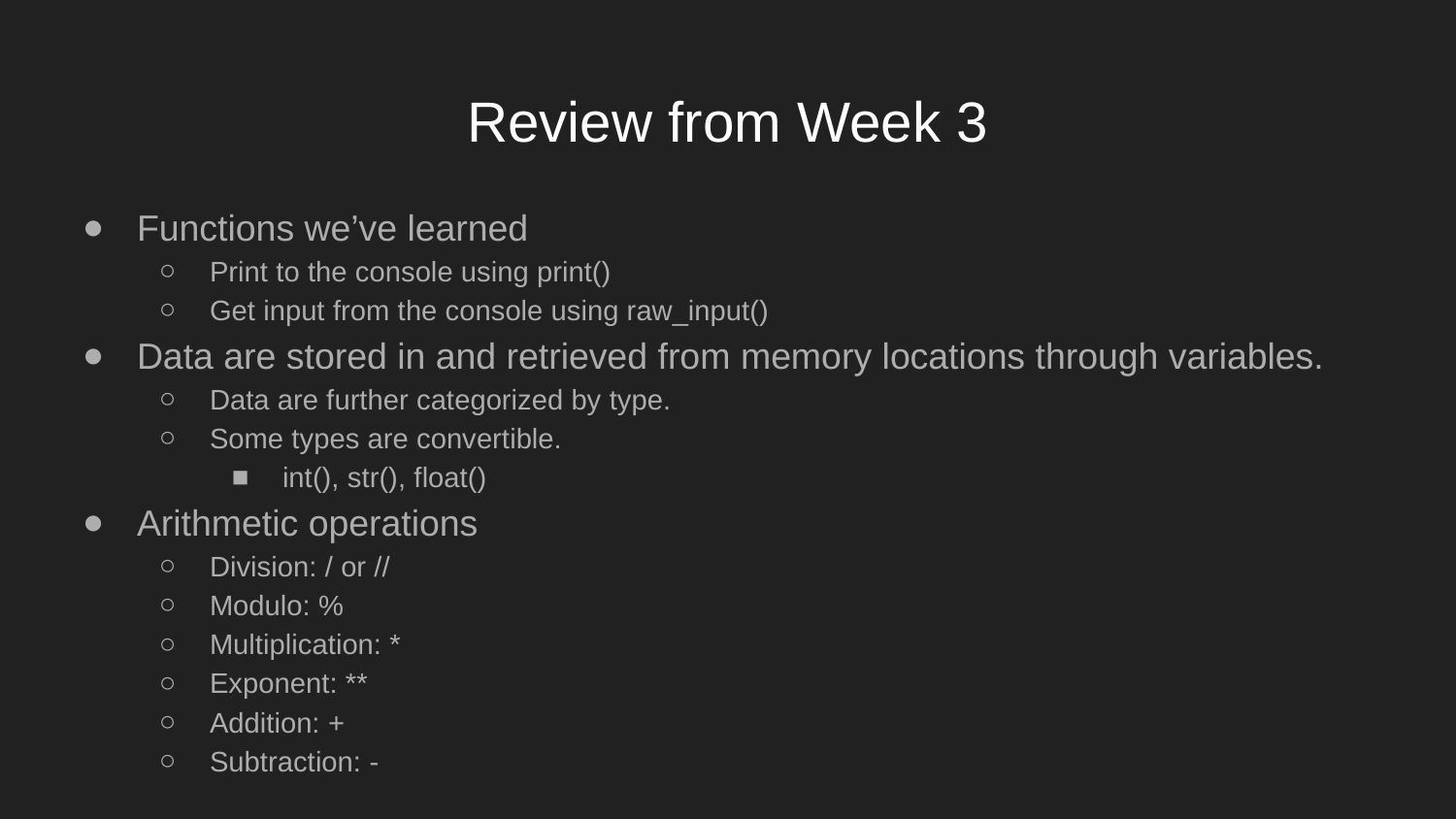

# Review from Week 3
Functions we’ve learned
Print to the console using print()
Get input from the console using raw_input()
Data are stored in and retrieved from memory locations through variables.
Data are further categorized by type.
Some types are convertible.
int(), str(), float()
Arithmetic operations
Division: / or //
Modulo: %
Multiplication: *
Exponent: **
Addition: +
Subtraction: -